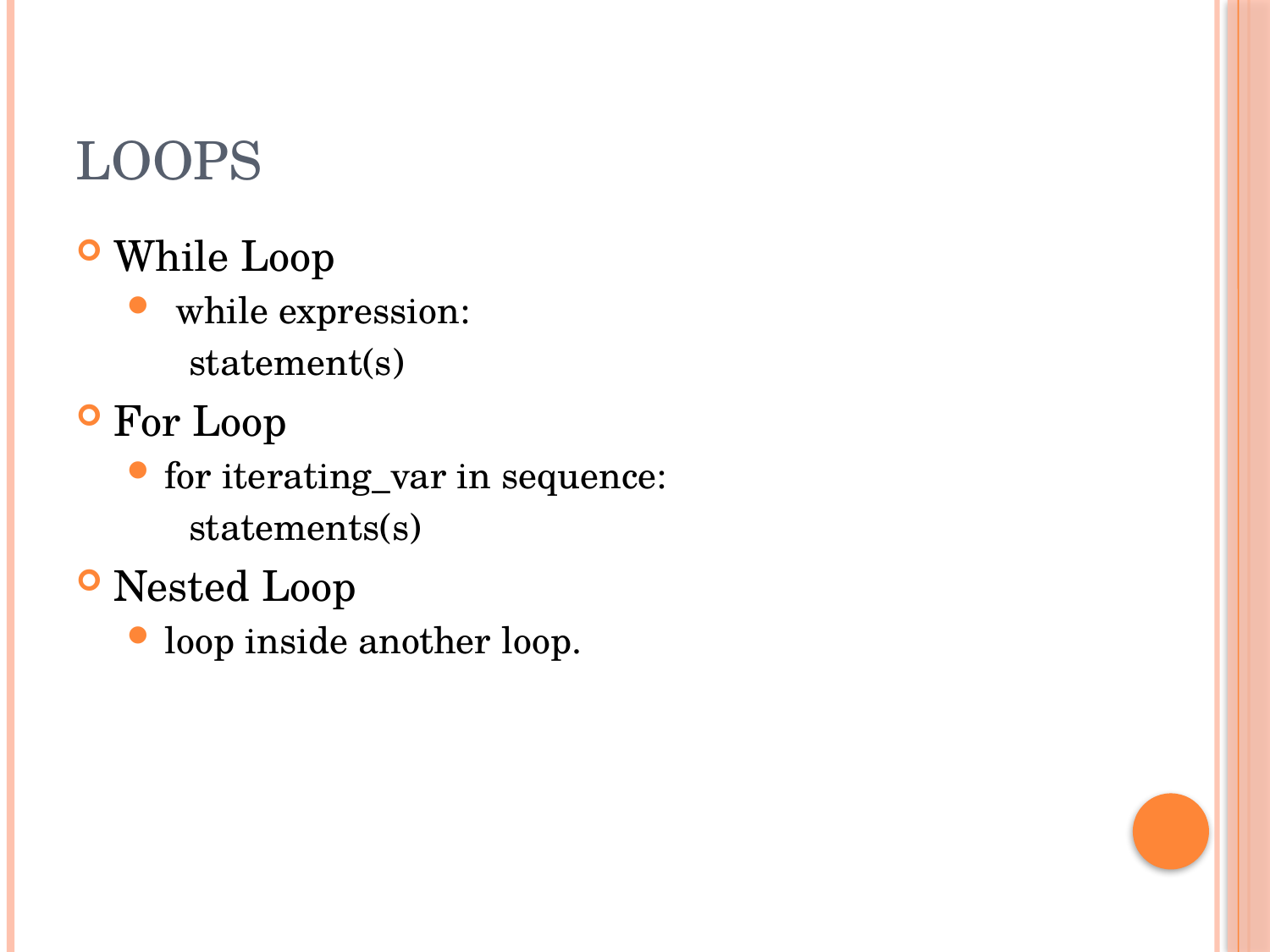

# Loops
While Loop
 while expression:
      statement(s)
For Loop
for iterating_var in sequence:
      statements(s)
Nested Loop
loop inside another loop.